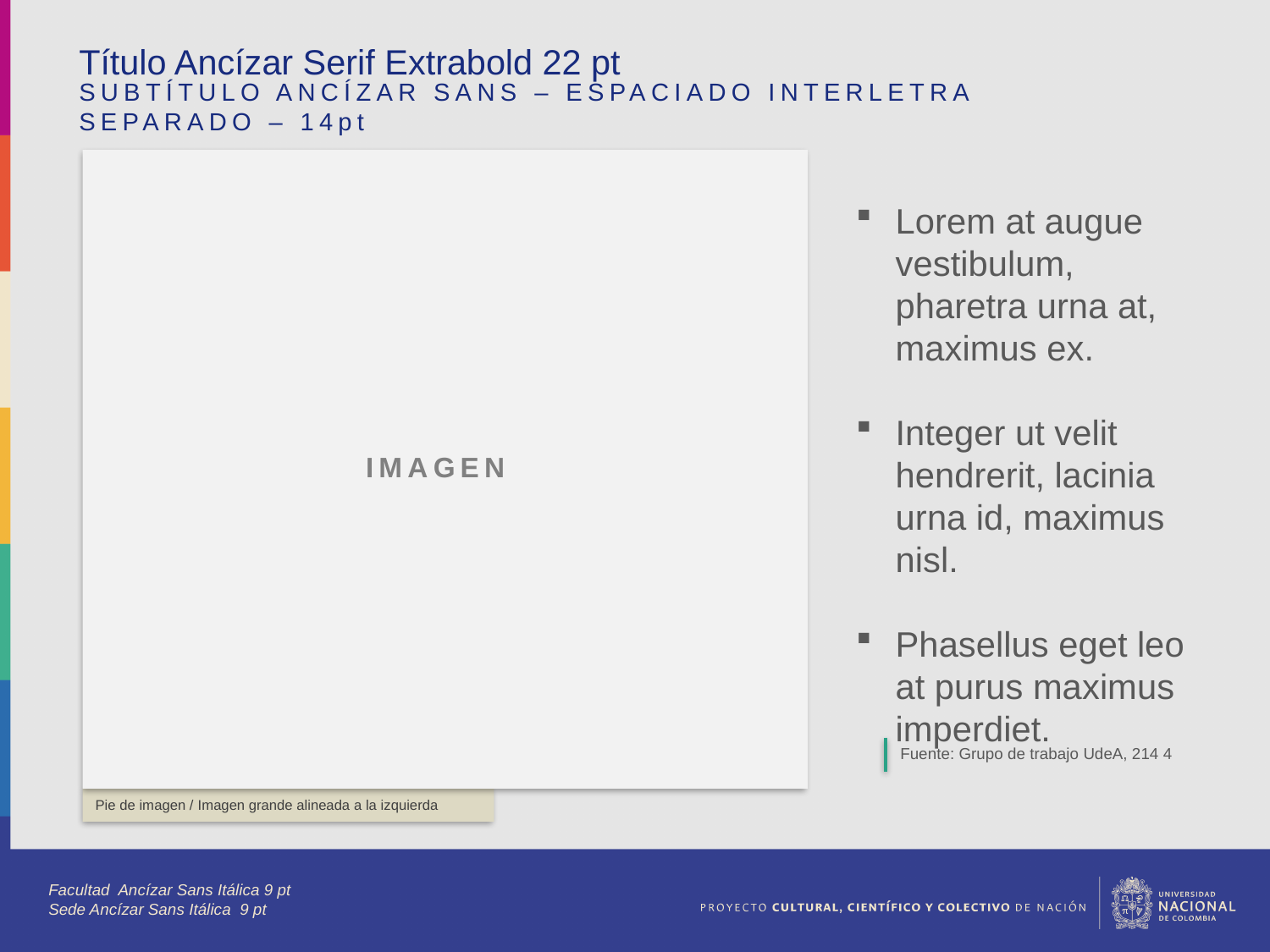

Título Ancízar Serif Extrabold 22 pt
SUBTÍTULO ANCÍZAR SANS – ESPACIADO INTERLETRA SEPARADO – 14pt

Lorem at augue vestibulum, pharetra urna at, maximus ex.

Integer ut velit hendrerit, lacinia urna id, maximus nisl.

Phasellus eget leo at purus maximus imperdiet.
IMAGEN
Fuente: Grupo de trabajo UdeA, 214 4
Pie de imagen / Imagen grande alineada a la izquierda
Facultad  Ancízar Sans Itálica 9 pt
Sede Ancízar Sans Itálica  9 pt